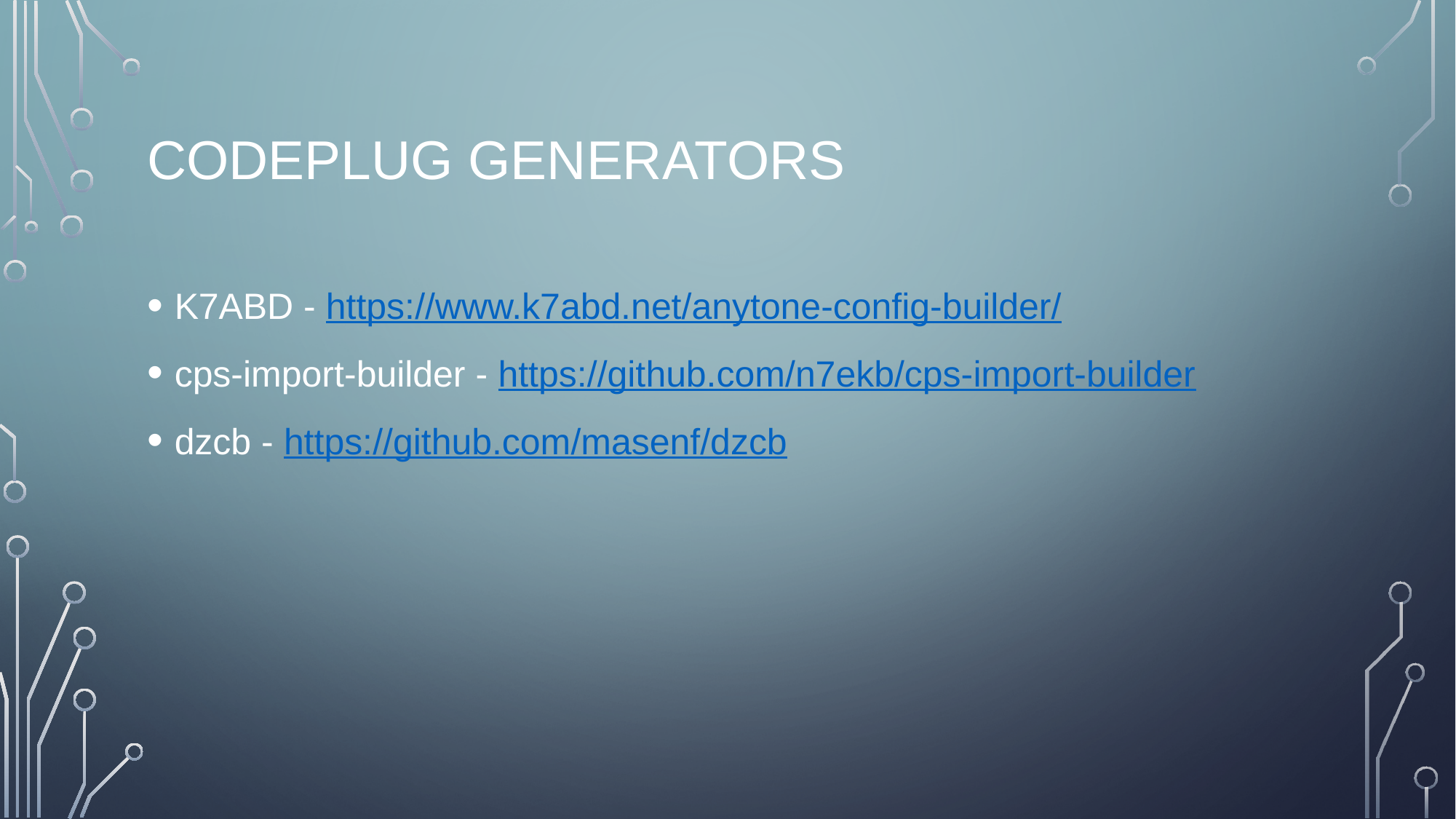

# Codeplug Generators
K7ABD - https://www.k7abd.net/anytone-config-builder/
cps-import-builder - https://github.com/n7ekb/cps-import-builder
dzcb - https://github.com/masenf/dzcb